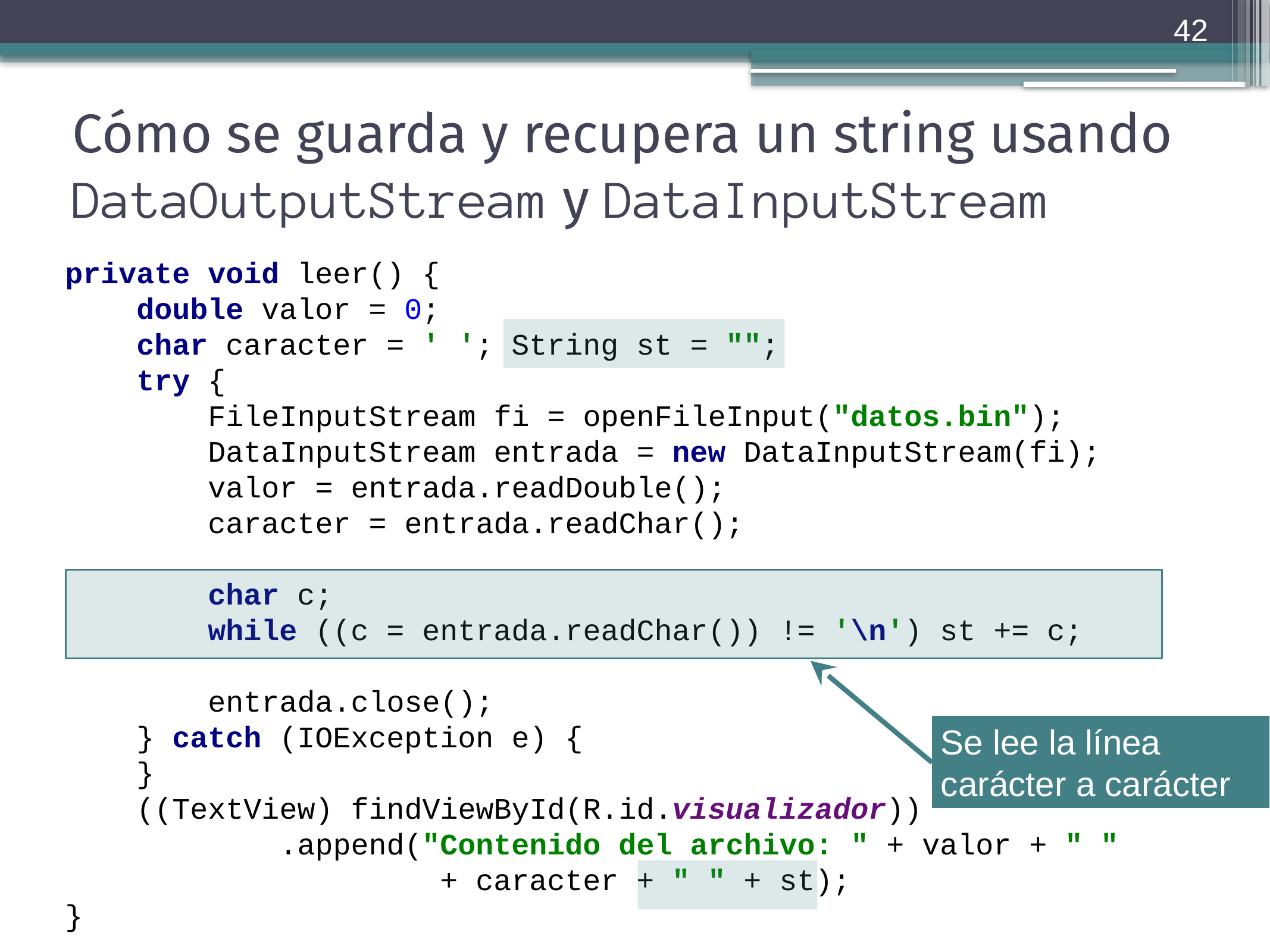

42
# Cómo se guarda y recupera un string usando DataOutputStream y DataInputStream
private void leer() {
    double valor = 0;
    char caracter = ' '; String st = "";
    try {
        FileInputStream fi = openFileInput("datos.bin");
        DataInputStream entrada = new DataInputStream(fi);
        valor = entrada.readDouble();
        caracter = entrada.readChar();
        char c;
        while ((c = entrada.readChar()) != '\n') st += c;
        entrada.close();
    } catch (IOException e) {
    }
    ((TextView) findViewById(R.id.visualizador))
            .append("Contenido del archivo: " + valor + " "
                     + caracter + " " + st);
}

Se lee la línea carácter a carácter